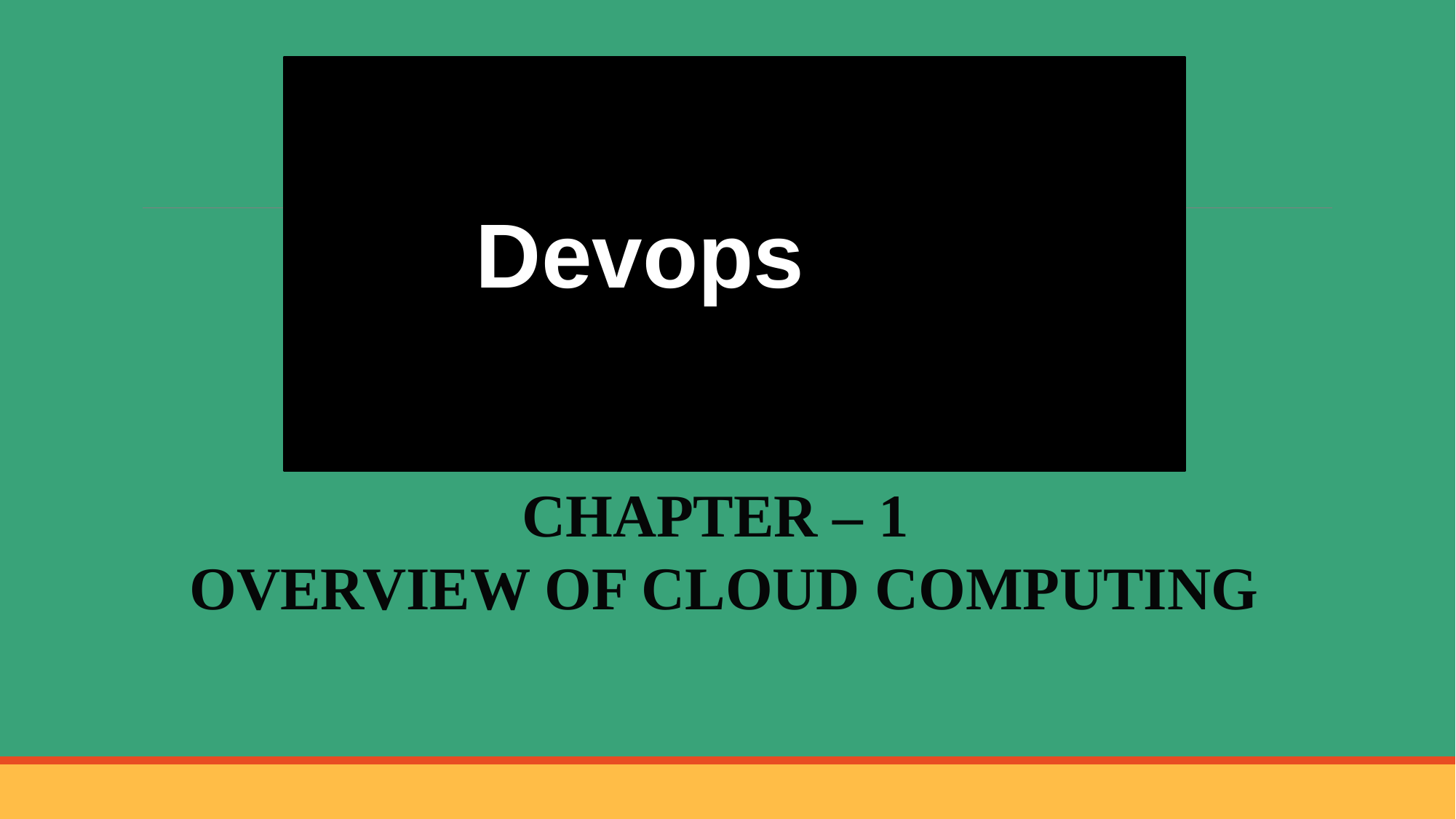

Devops
                      CHAPTER – 1
OVERVIEW OF CLOUD COMPUTING